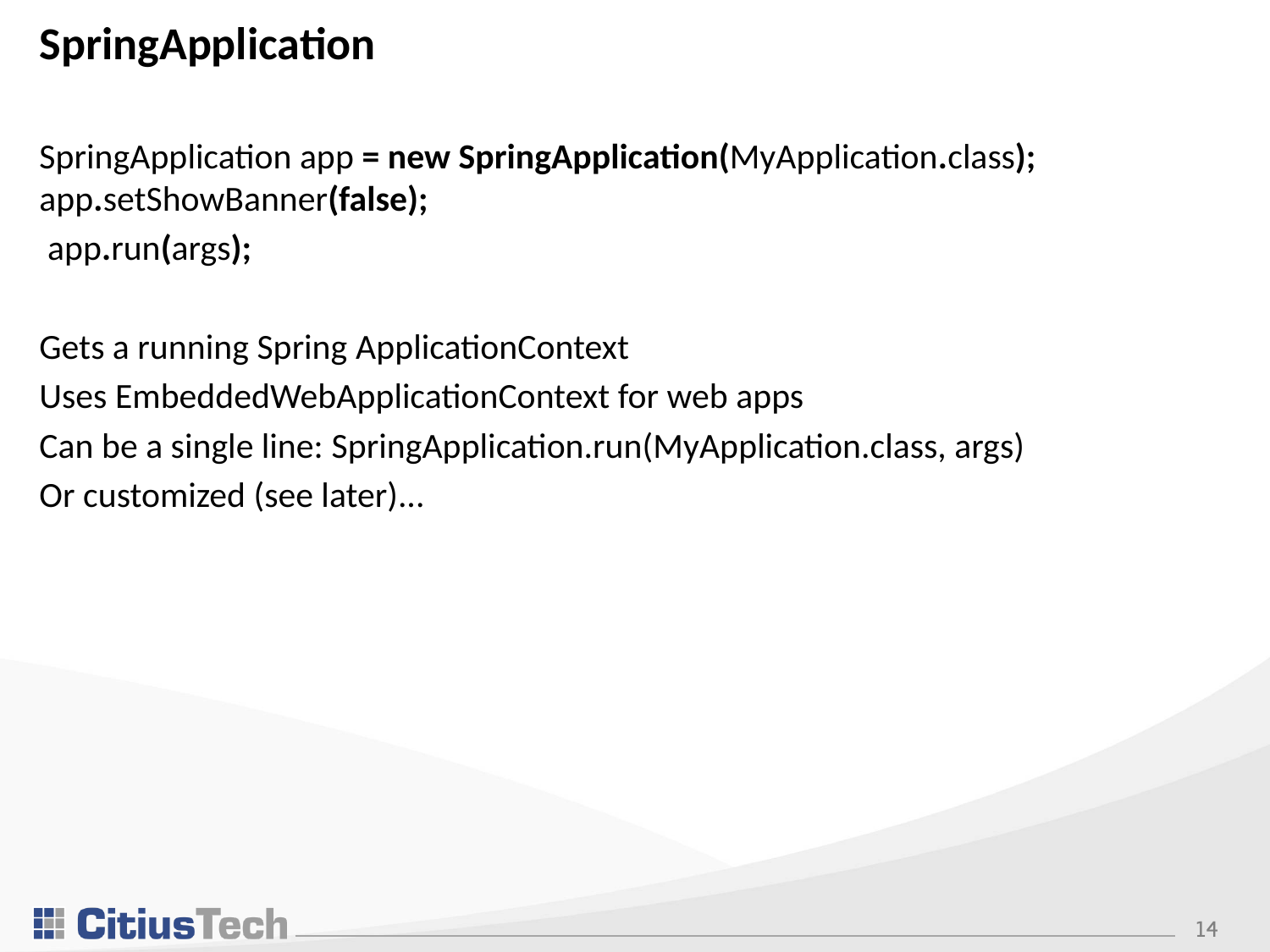

# SpringApplication
SpringApplication app = new SpringApplication(MyApplication.class); app.setShowBanner(false);
 app.run(args);

Gets a running Spring ApplicationContext
Uses EmbeddedWebApplicationContext for web apps
Can be a single line: SpringApplication.run(MyApplication.class, args)
Or customized (see later)...